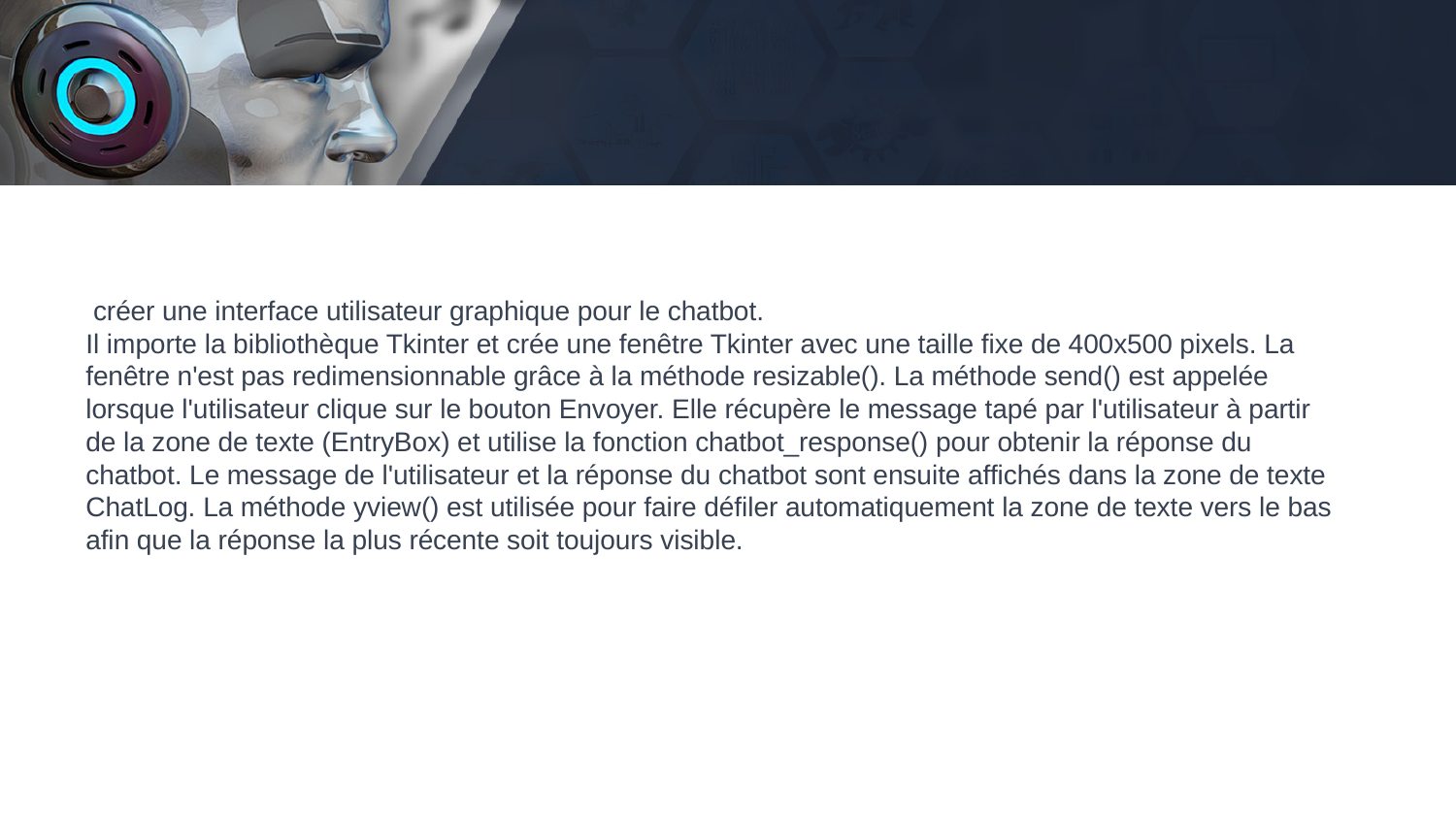

créer une interface utilisateur graphique pour le chatbot.
Il importe la bibliothèque Tkinter et crée une fenêtre Tkinter avec une taille fixe de 400x500 pixels. La fenêtre n'est pas redimensionnable grâce à la méthode resizable(). La méthode send() est appelée lorsque l'utilisateur clique sur le bouton Envoyer. Elle récupère le message tapé par l'utilisateur à partir de la zone de texte (EntryBox) et utilise la fonction chatbot_response() pour obtenir la réponse du chatbot. Le message de l'utilisateur et la réponse du chatbot sont ensuite affichés dans la zone de texte ChatLog. La méthode yview() est utilisée pour faire défiler automatiquement la zone de texte vers le bas afin que la réponse la plus récente soit toujours visible.